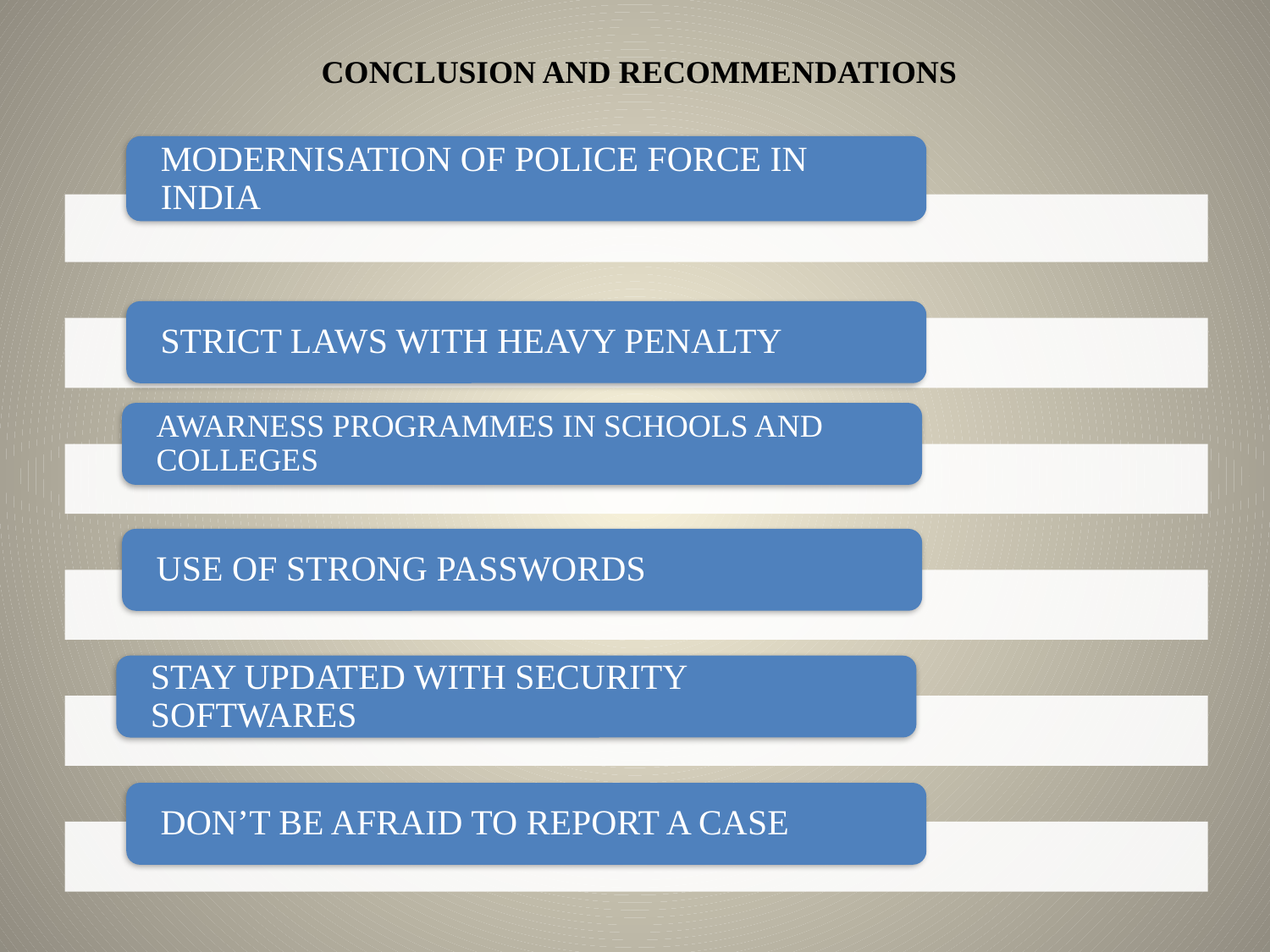

# CONCLUSION AND RECOMMENDATIONS
MODERNISATION OF POLICE FORCE IN INDIA
STRICT LAWS WITH HEAVY PENALTY
AWARNESS PROGRAMMES IN SCHOOLS AND COLLEGES
USE OF STRONG PASSWORDS
STAY UPDATED WITH SECURITY SOFTWARES
DON’T BE AFRAID TO REPORT A CASE